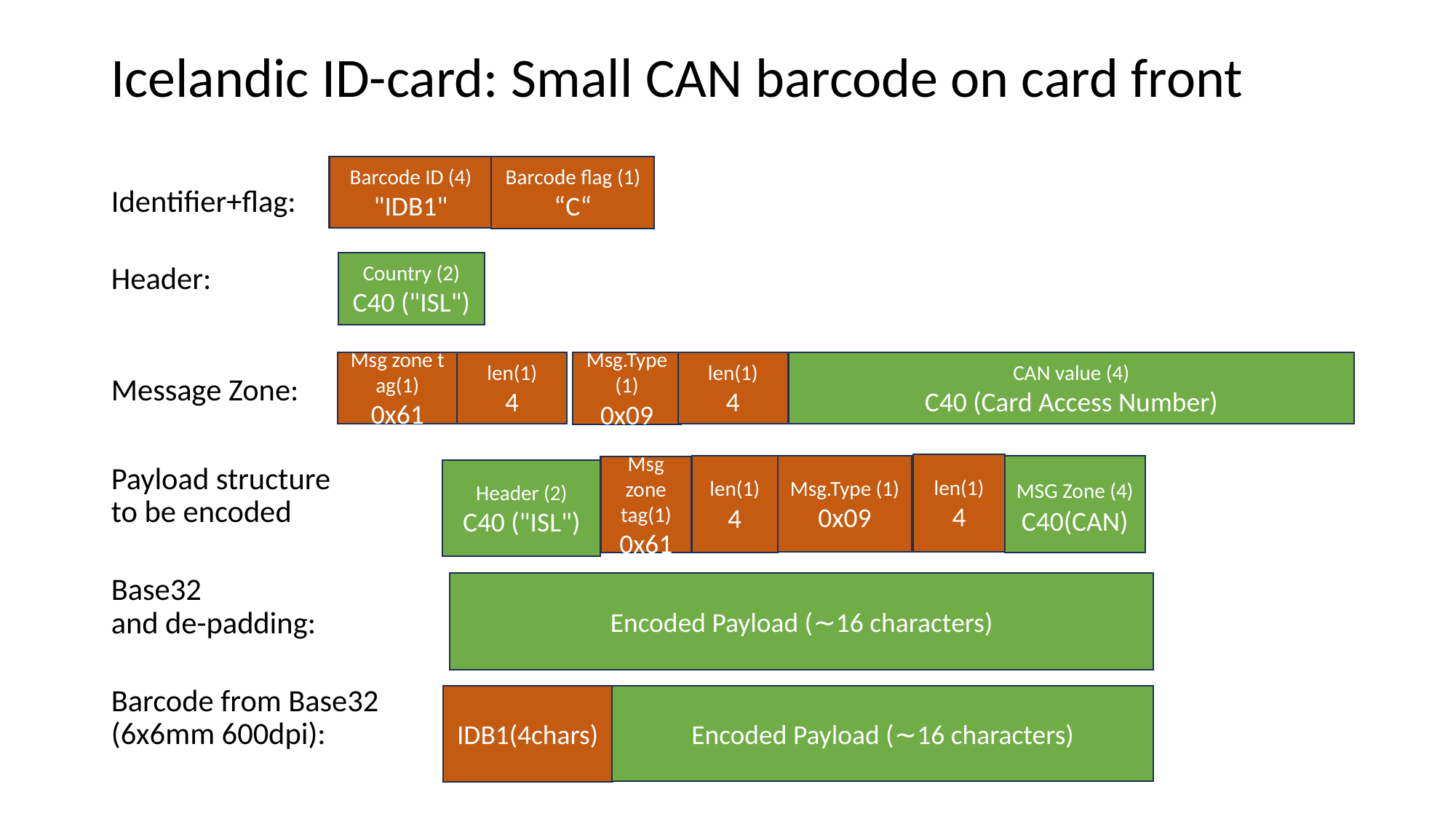

# Icelandic ID-card: Small CAN barcode on card front

Identifier+flag:
Header:
Message Zone:

Payload structure
to be encoded
Base32
and de-padding:
Barcode from Base32
(6x6mm 600dpi):
Barcode flag (1)
“C“
Barcode ID (4)
"IDB1"
Country (2)
C40 ("ISL")
len(1)
4
Msg zone tag(1)
0x61
len(1)
4
CAN value (4)
C40 (Card Access Number)
Msg.Type (1)
0x09
len(1)
4
len(1)
4
MSG Zone (4) C40(CAN)
Msg.Type (1)
0x09
Msg zone tag(1)
0x61
Header (2)
C40 ("ISL")
Encoded Payload (∼16 characters)
Encoded Payload (∼16 characters)
IDB1(4chars)